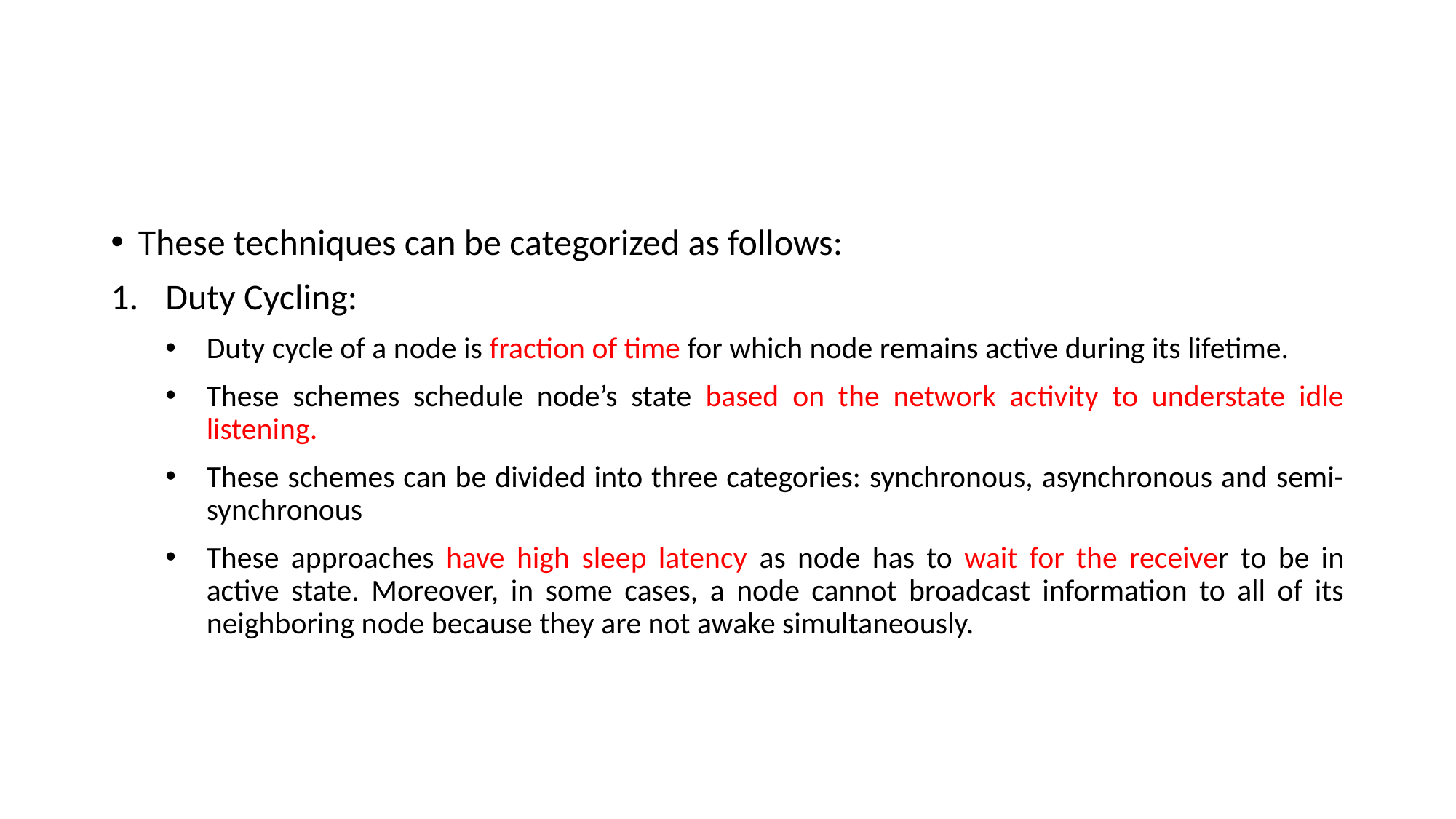

#
These techniques can be categorized as follows:
Duty Cycling:
Duty cycle of a node is fraction of time for which node remains active during its lifetime.
These schemes schedule node’s state based on the network activity to understate idle listening.
These schemes can be divided into three categories: synchronous, asynchronous and semi-synchronous
These approaches have high sleep latency as node has to wait for the receiver to be in active state. Moreover, in some cases, a node cannot broadcast information to all of its neighboring node because they are not awake simultaneously.